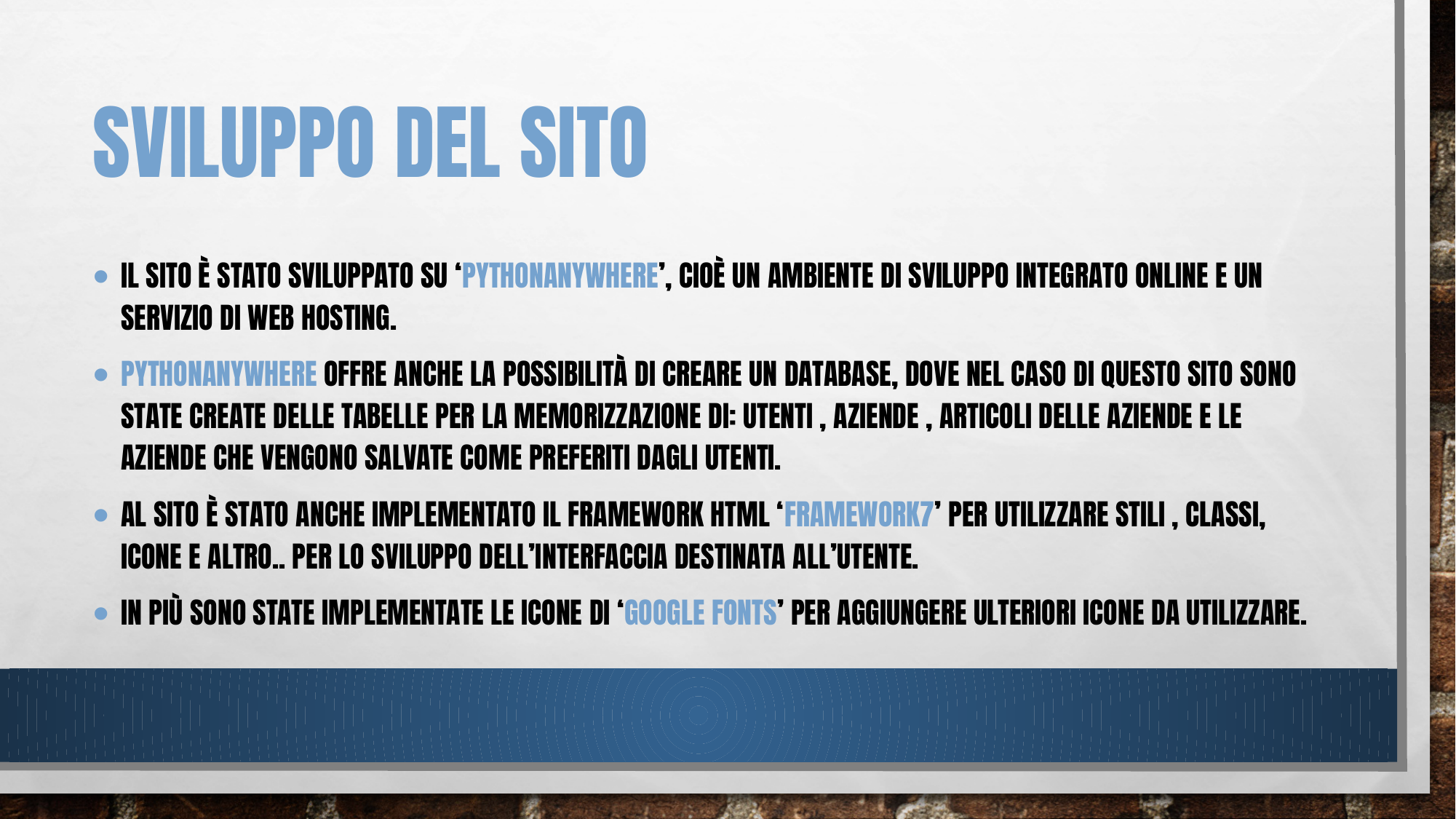

# Sviluppo del sito
Il sito è stato sviluppato su ‘pythonanywhere’, cioè un ambiente di sviluppo integrato online e un servizio di web hosting.
Pythonanywhere offre anche la possibilità di creare un database, dove nel caso di questo sito sono state create delle tabelle per la memorizzazione di: utenti , aziende , articoli delle aziende e le aziende che vengono salvate come preferiti dagli utenti.
Al sito è stato anche implementato il framework HTML ‘framework7’ per utilizzare stili , classi, icone e altro.. per lo sviluppo dell’interfaccia destinata all’utente.
In più sono state implementate le icone di ‘google fonts’ per aggiungere ulteriori icone da utilizzare.